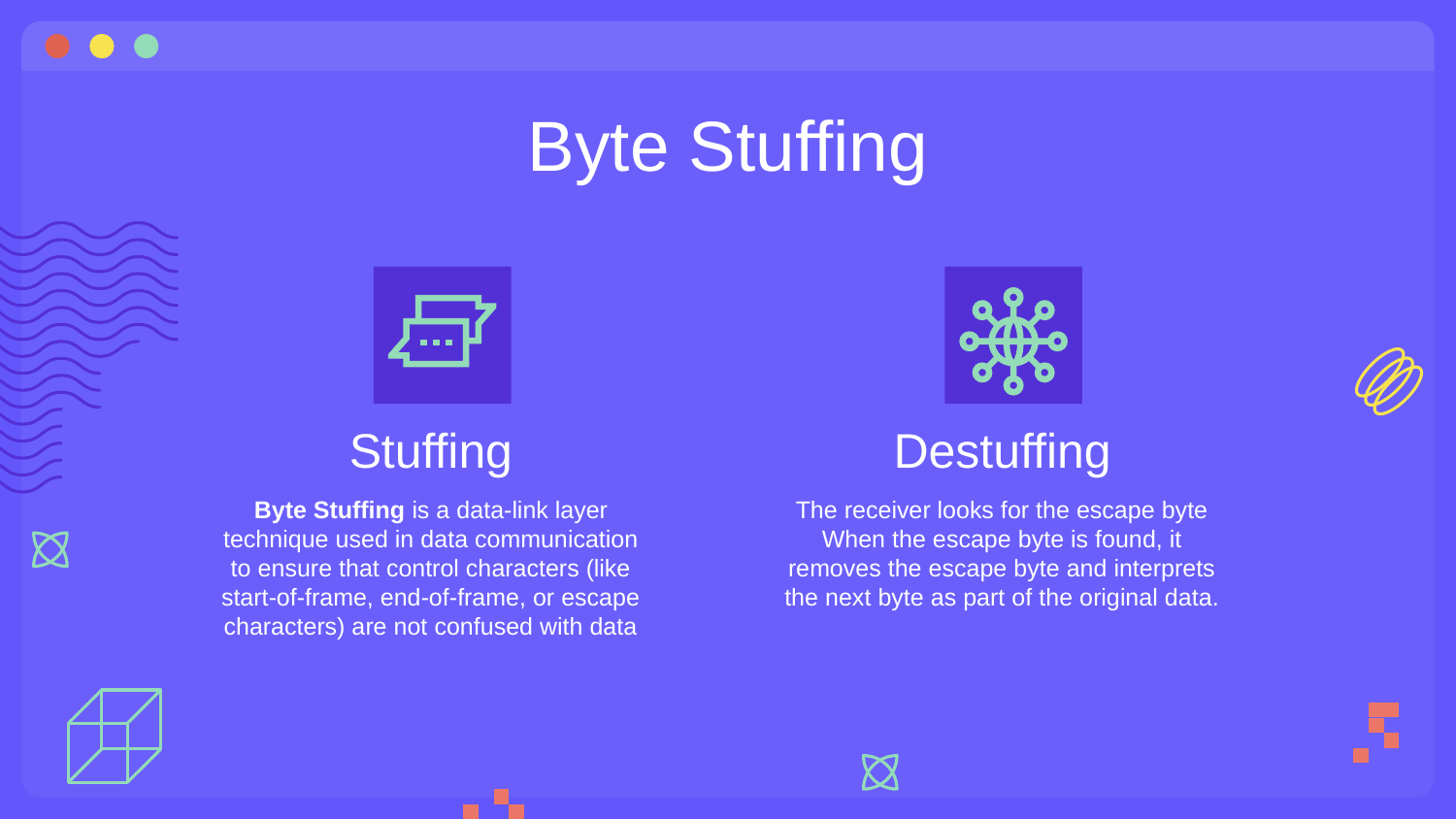

# Byte Stuffing

Stuffing
Destuffing
Byte Stuffing is a data-link layer technique used in data communication to ensure that control characters (like start-of-frame, end-of-frame, or escape characters) are not confused with data
The receiver looks for the escape byte
When the escape byte is found, it removes the escape byte and interprets the next byte as part of the original data.